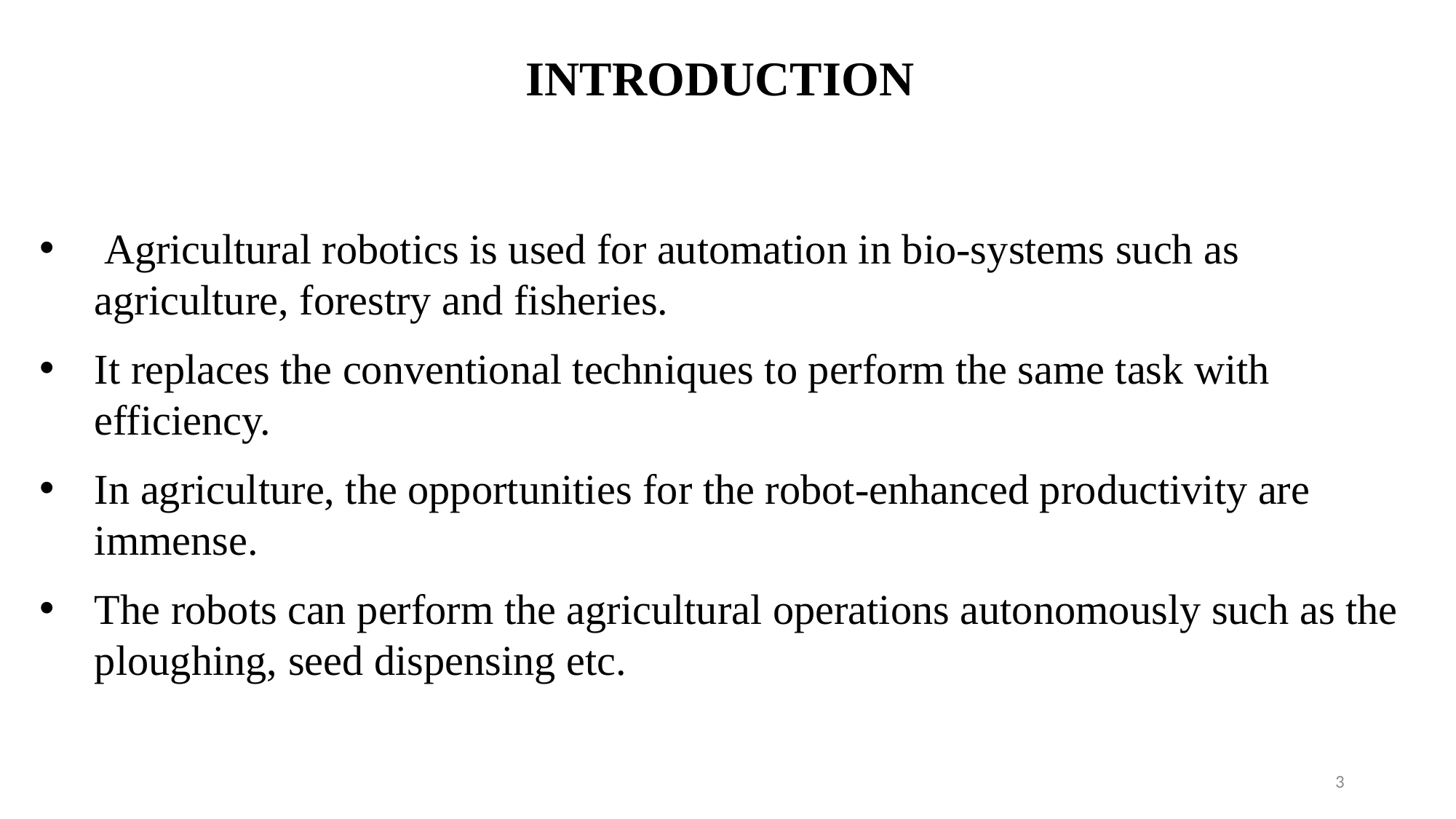

INTRODUCTION

 Agricultural robotics is used for automation in bio-systems such as agriculture, forestry and fisheries.
It replaces the conventional techniques to perform the same task with efficiency.
In agriculture, the opportunities for the robot-enhanced productivity are immense.
The robots can perform the agricultural operations autonomously such as the ploughing, seed dispensing etc.
3